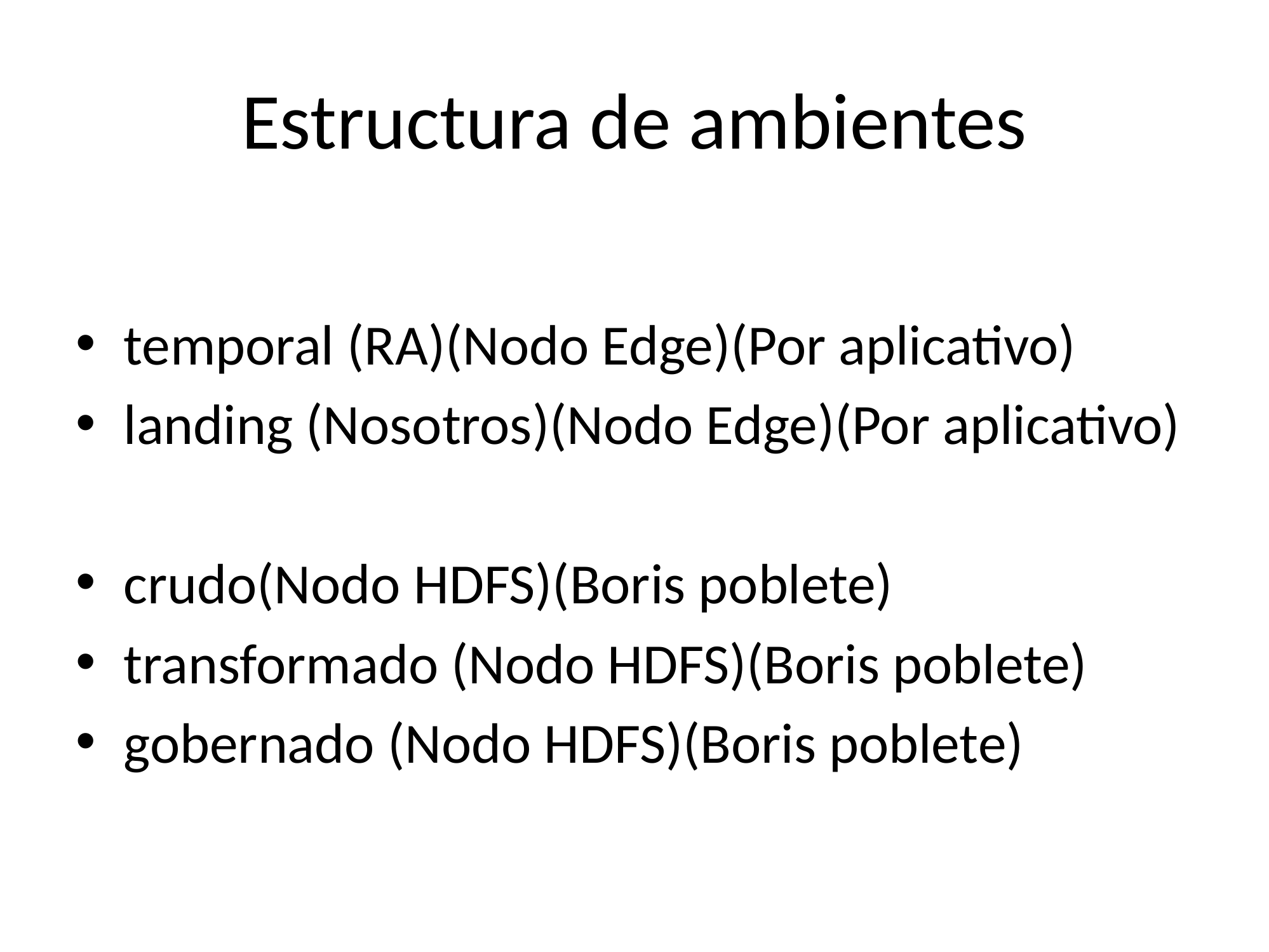

# Estructura de ambientes

temporal (RA)(Nodo Edge)(Por aplicativo)
landing (Nosotros)(Nodo Edge)(Por aplicativo)

crudo(Nodo HDFS)(Boris poblete)
transformado (Nodo HDFS)(Boris poblete)
gobernado (Nodo HDFS)(Boris poblete)